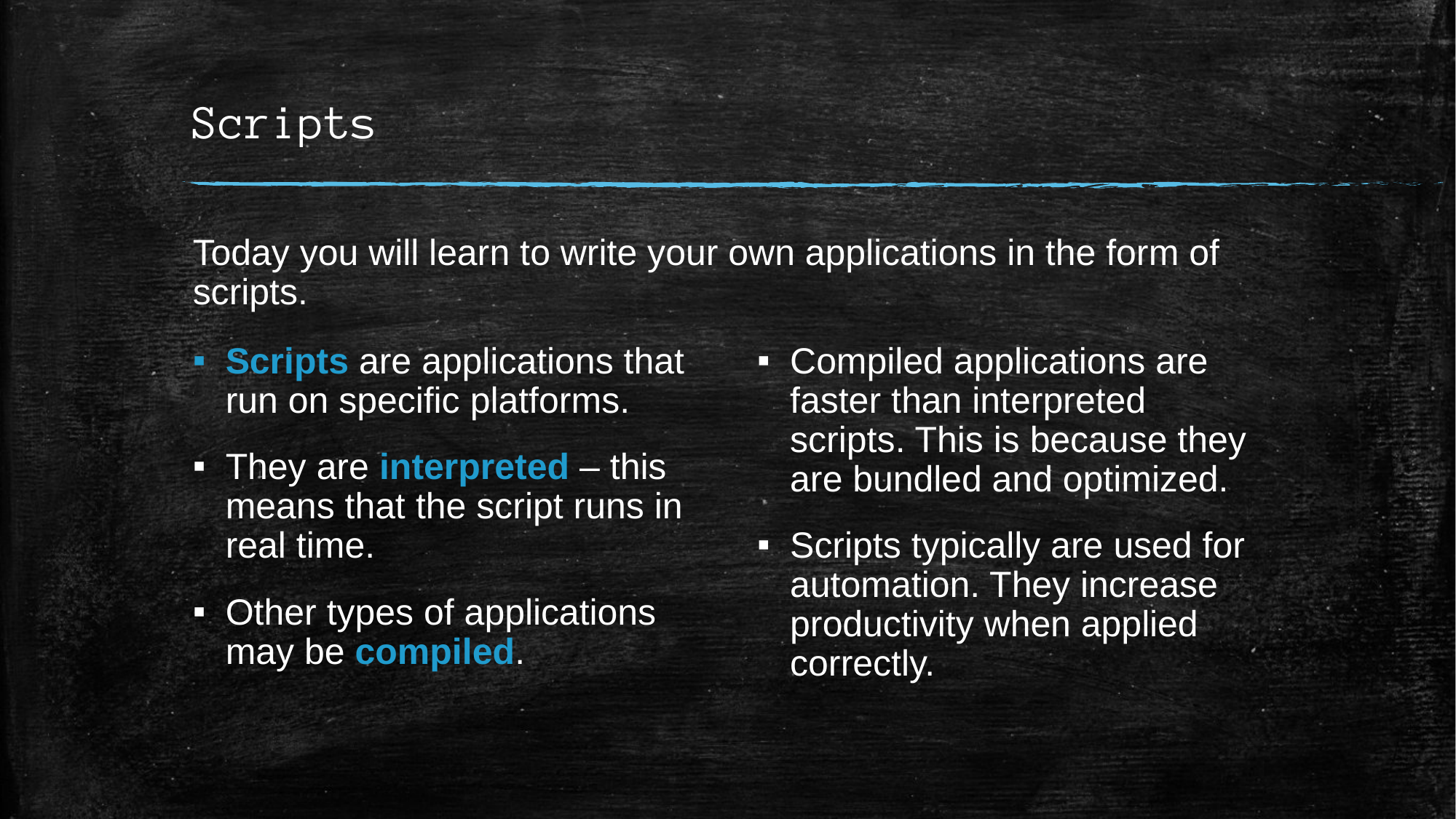

# Scripts
Today you will learn to write your own applications in the form of scripts.
Scripts are applications that run on specific platforms.
They are interpreted – this means that the script runs in real time.
Other types of applications may be compiled.
Compiled applications are faster than interpreted scripts. This is because they are bundled and optimized.
Scripts typically are used for automation. They increase productivity when applied correctly.